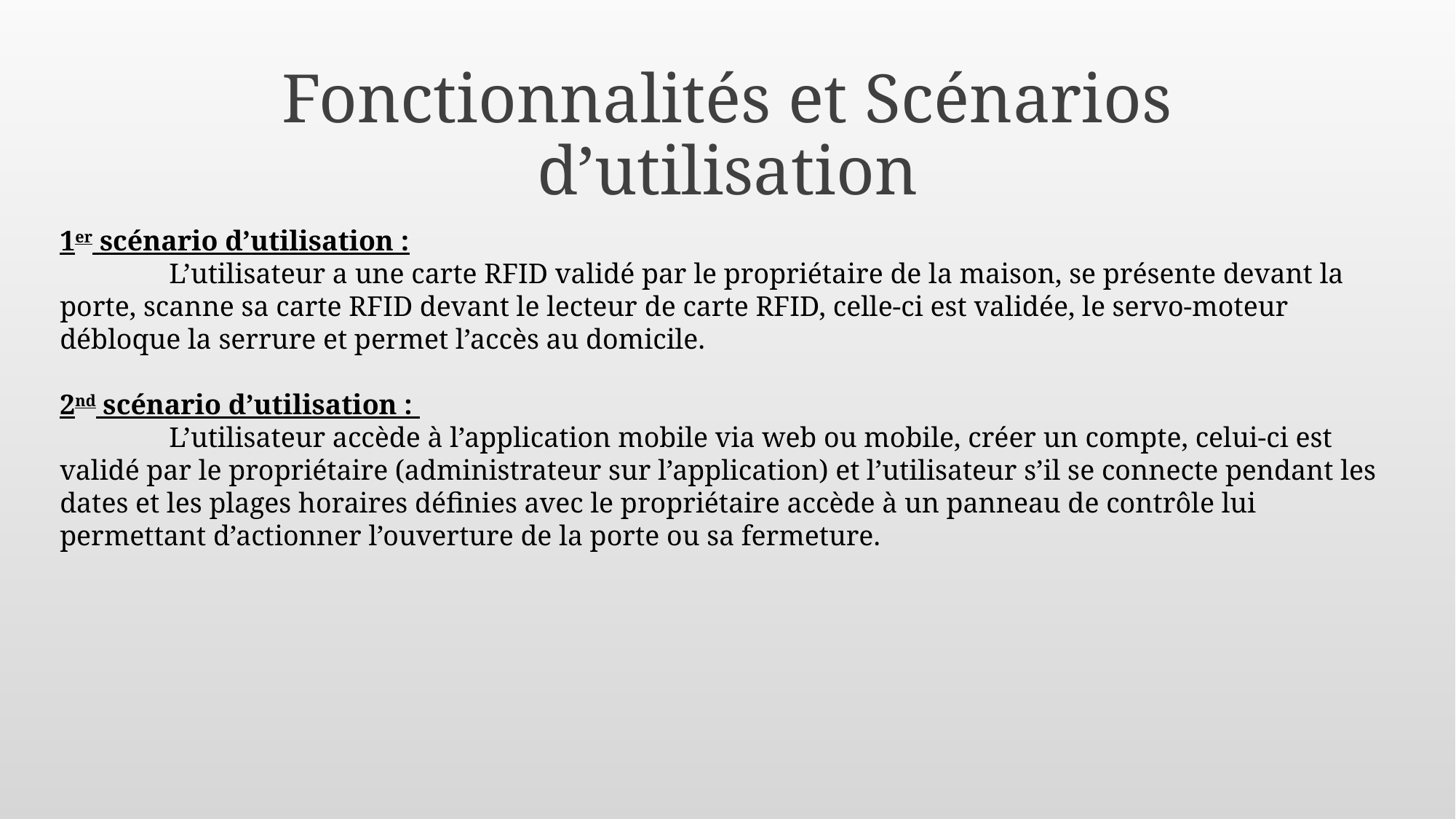

Fonctionnalités et Scénarios d’utilisation

1er scénario d’utilisation :
	L’utilisateur a une carte RFID validé par le propriétaire de la maison, se présente devant la porte, scanne sa carte RFID devant le lecteur de carte RFID, celle-ci est validée, le servo-moteur débloque la serrure et permet l’accès au domicile.

2nd scénario d’utilisation :
	L’utilisateur accède à l’application mobile via web ou mobile, créer un compte, celui-ci est validé par le propriétaire (administrateur sur l’application) et l’utilisateur s’il se connecte pendant les dates et les plages horaires définies avec le propriétaire accède à un panneau de contrôle lui permettant d’actionner l’ouverture de la porte ou sa fermeture.